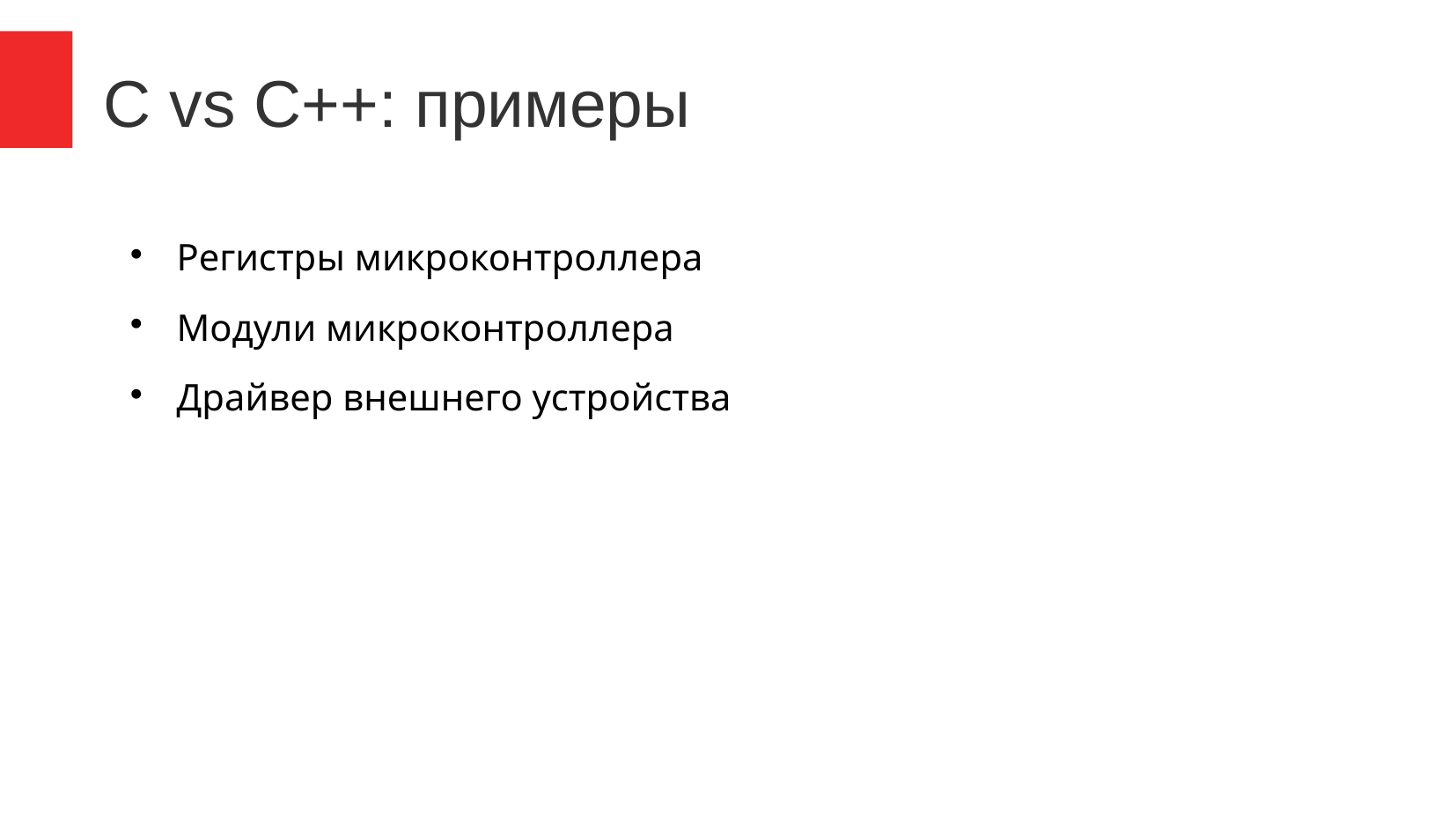

C vs C++: примеры

Регистры микроконтроллера
Модули микроконтроллера
Драйвер внешнего устройства